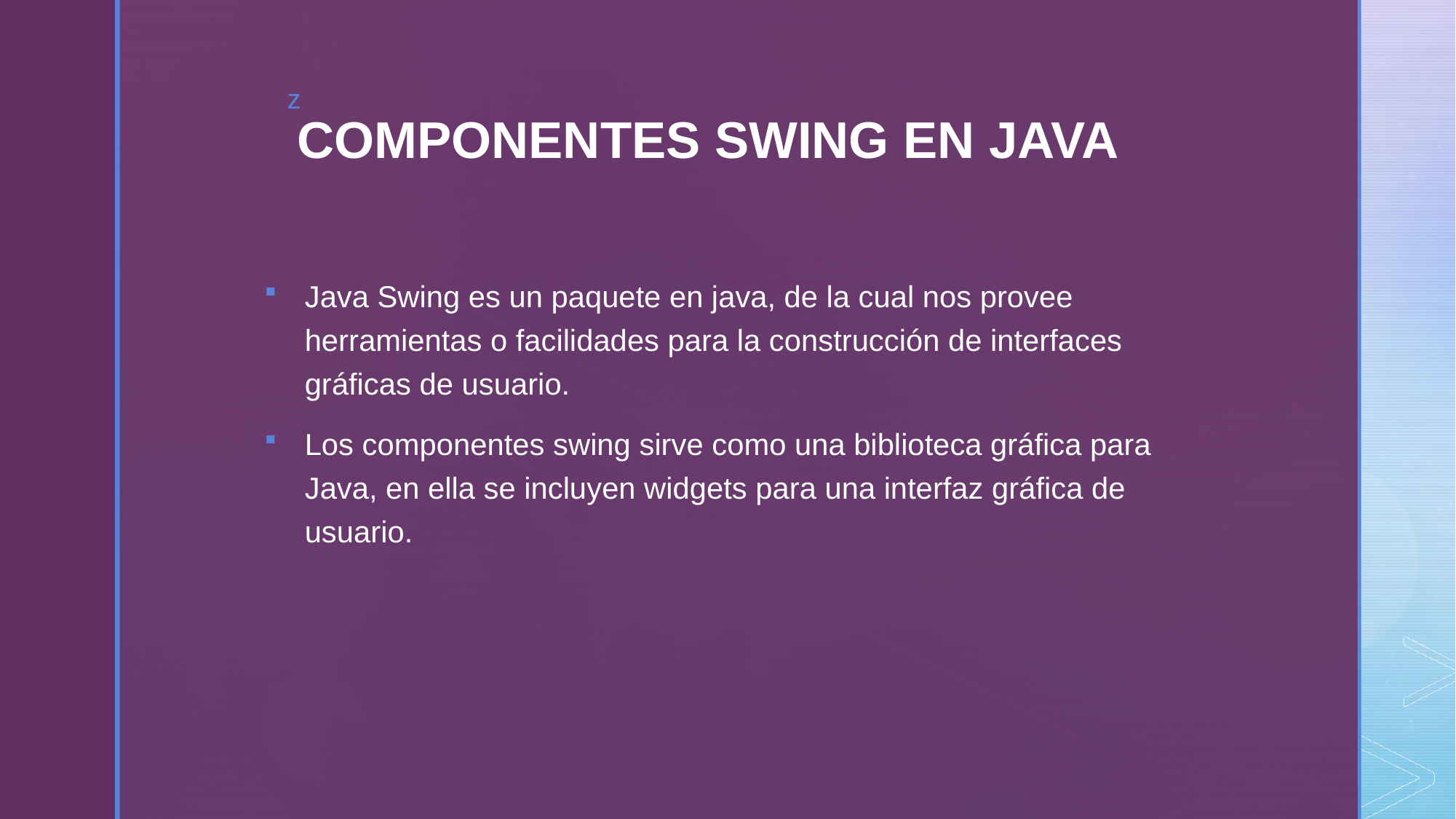

# COMPONENTES SWING EN JAVA
Java Swing es un paquete en java, de la cual nos provee herramientas o facilidades para la construcción de interfaces gráficas de usuario.
Los componentes swing sirve como una biblioteca gráfica para Java, en ella se incluyen widgets para una interfaz gráfica de usuario.